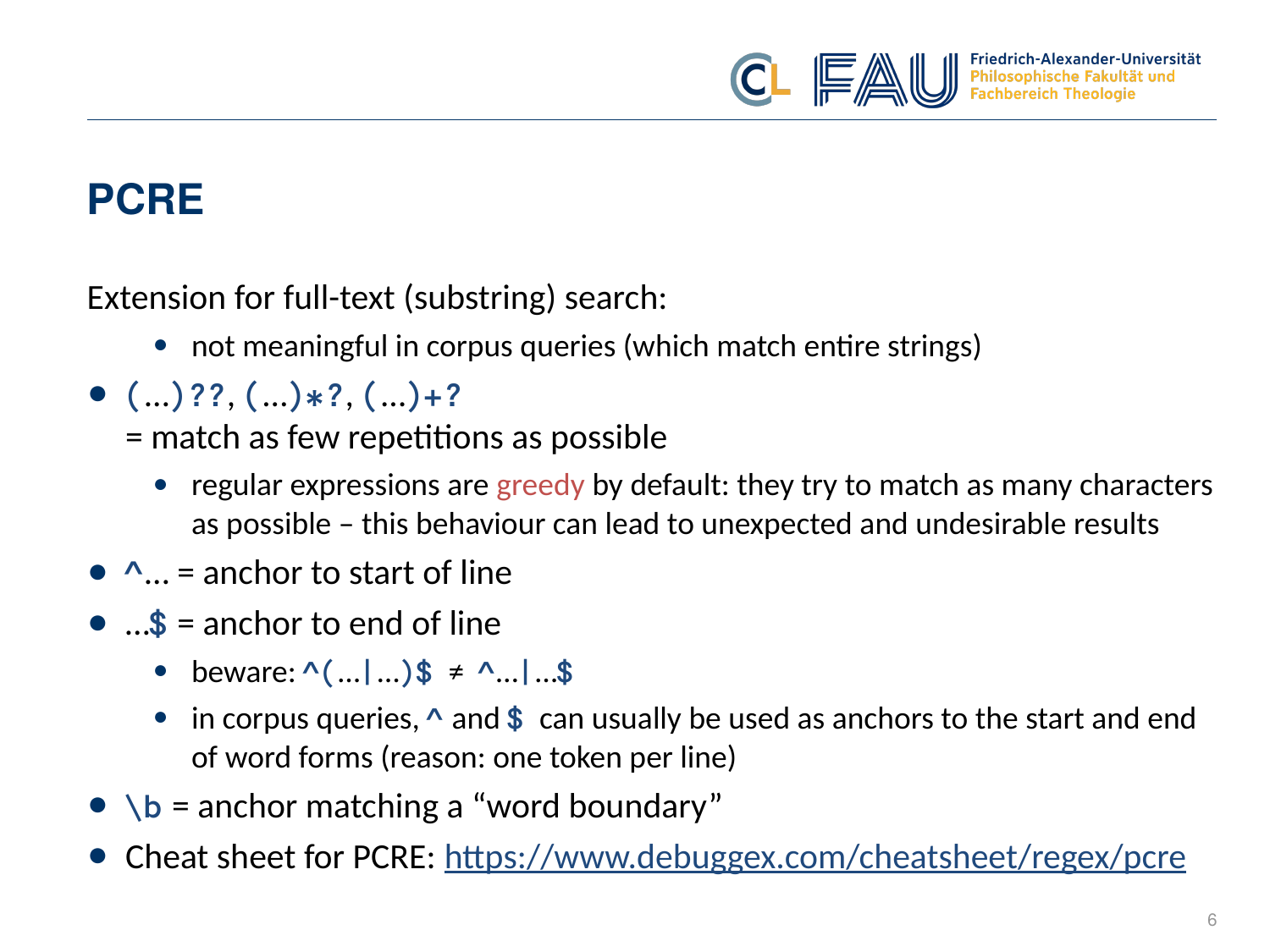

# PCRE
Extension for full-text (substring) search:
not meaningful in corpus queries (which match entire strings)
(…)??, (…)*?, (…)+?
= match as few repetitions as possible
regular expressions are greedy by default: they try to match as many characters as possible – this behaviour can lead to unexpected and undesirable results
^… = anchor to start of line
…$ = anchor to end of line
beware: ^(…|…)$  ≠  ^…|…$
in corpus queries, ^ and $  can usually be used as anchors to the start and end of word forms (reason: one token per line)
\b = anchor matching a “word boundary”
Cheat sheet for PCRE: https://www.debuggex.com/cheatsheet/regex/pcre
6